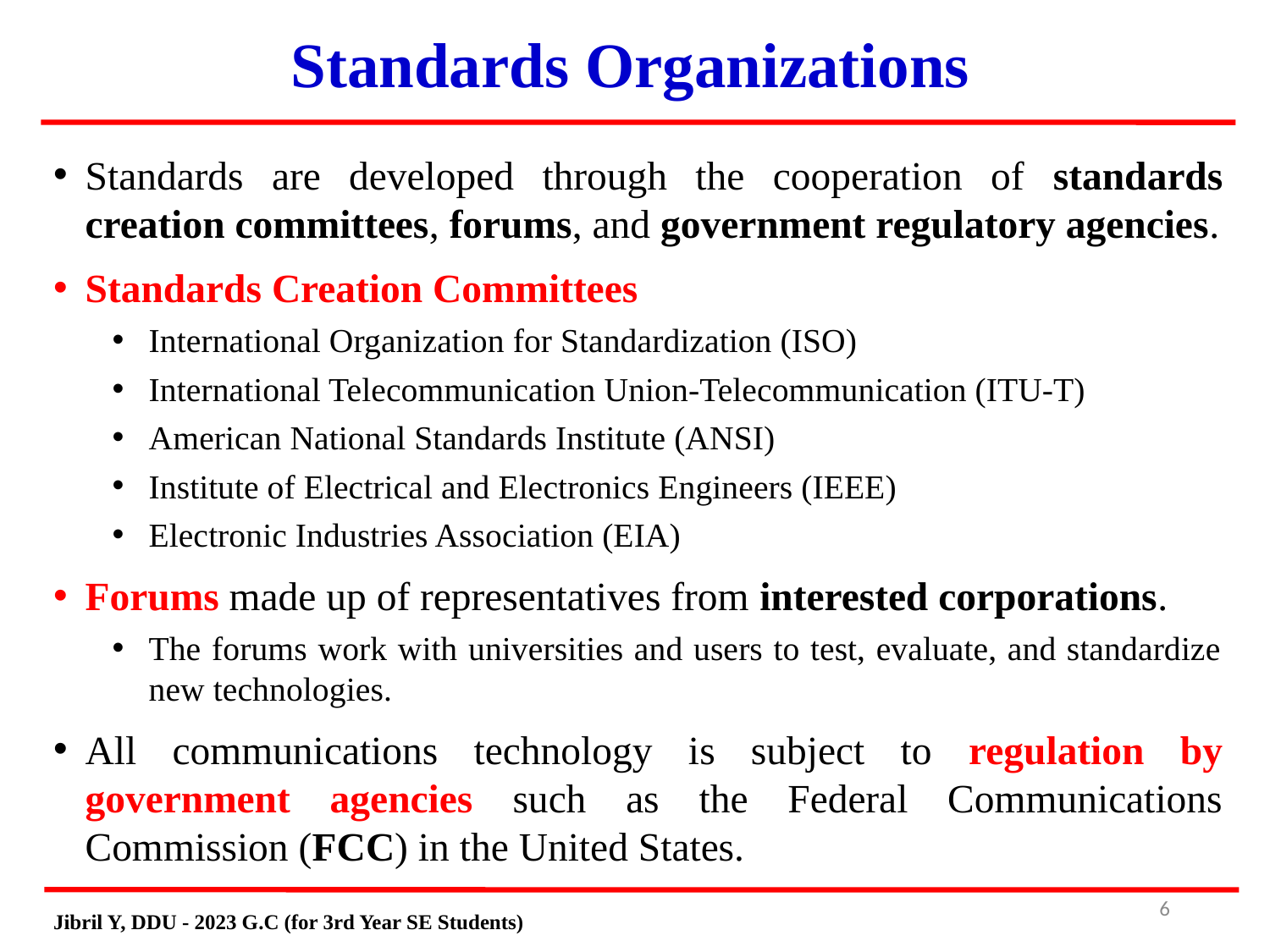

# Standards Organizations

Standards are developed through the cooperation of standards creation committees, forums, and government regulatory agencies.
Standards Creation Committees
International Organization for Standardization (ISO)
International Telecommunication Union-Telecommunication (ITU-T)
American National Standards Institute (ANSI)
Institute of Electrical and Electronics Engineers (IEEE)
Electronic Industries Association (EIA)
Forums made up of representatives from interested corporations.
The forums work with universities and users to test, evaluate, and standardize new technologies.
All communications technology is subject to regulation by government agencies such as the Federal Communications Commission (FCC) in the United States.
6

Jibril Y, DDU - 2023 G.C (for 3rd Year SE Students)